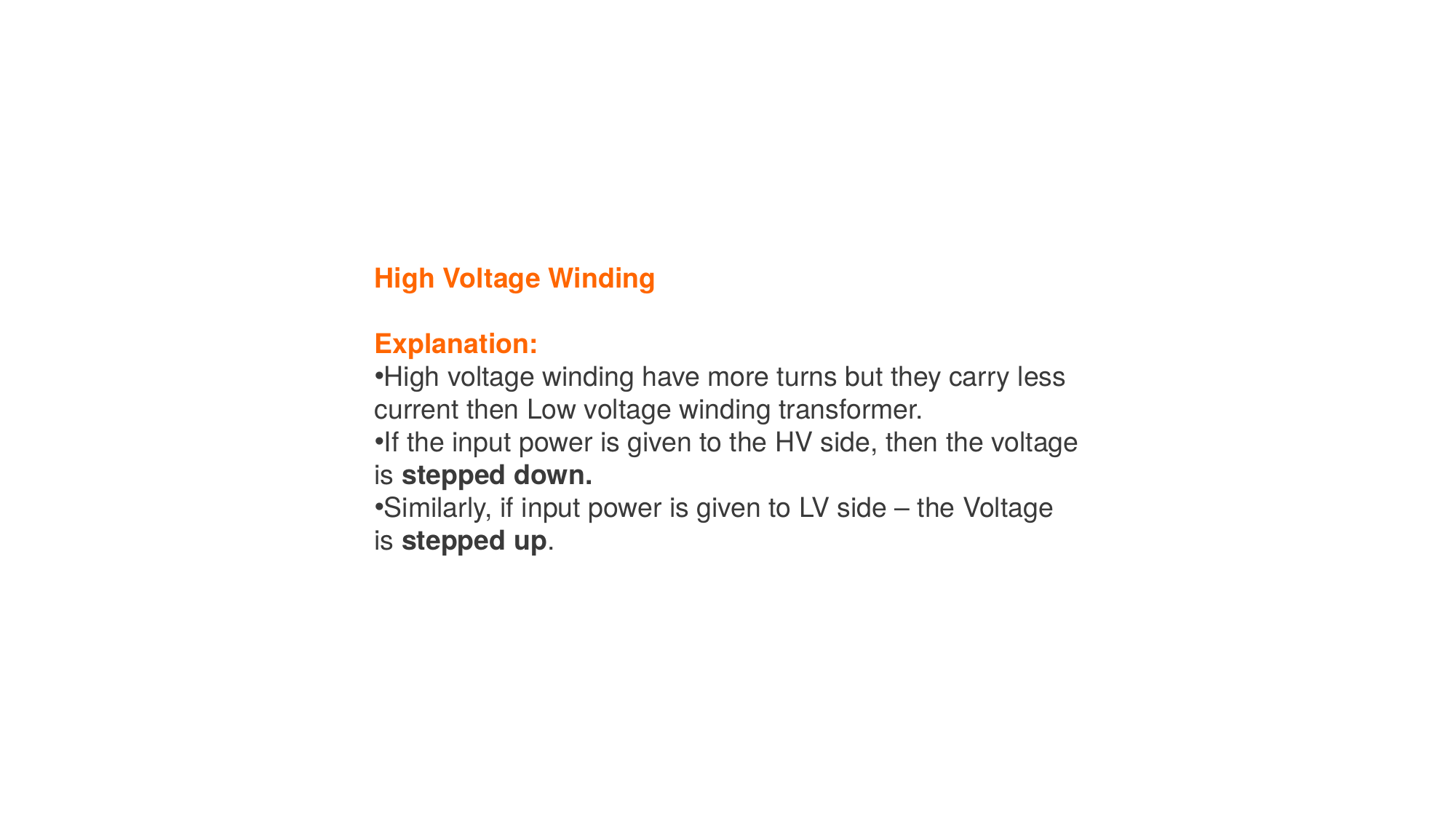

High Voltage Winding
Explanation:
High voltage winding have more turns but they carry less current then Low voltage winding transformer.
If the input power is given to the HV side, then the voltage is stepped down.
Similarly, if input power is given to LV side – the Voltage is stepped up.